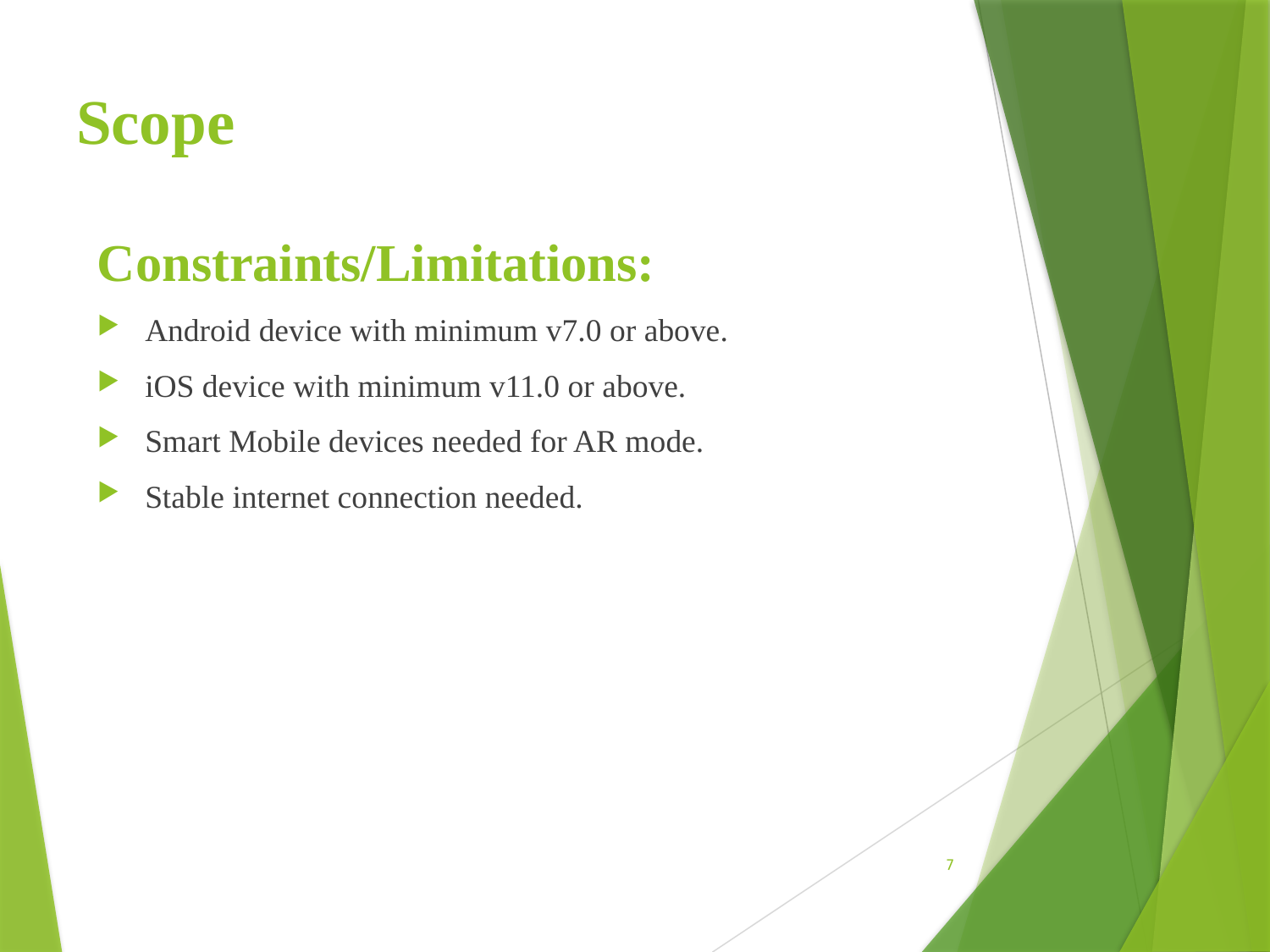

# Scope
Constraints/Limitations:
Android device with minimum v7.0 or above.
iOS device with minimum v11.0 or above.
Smart Mobile devices needed for AR mode.
Stable internet connection needed.

7